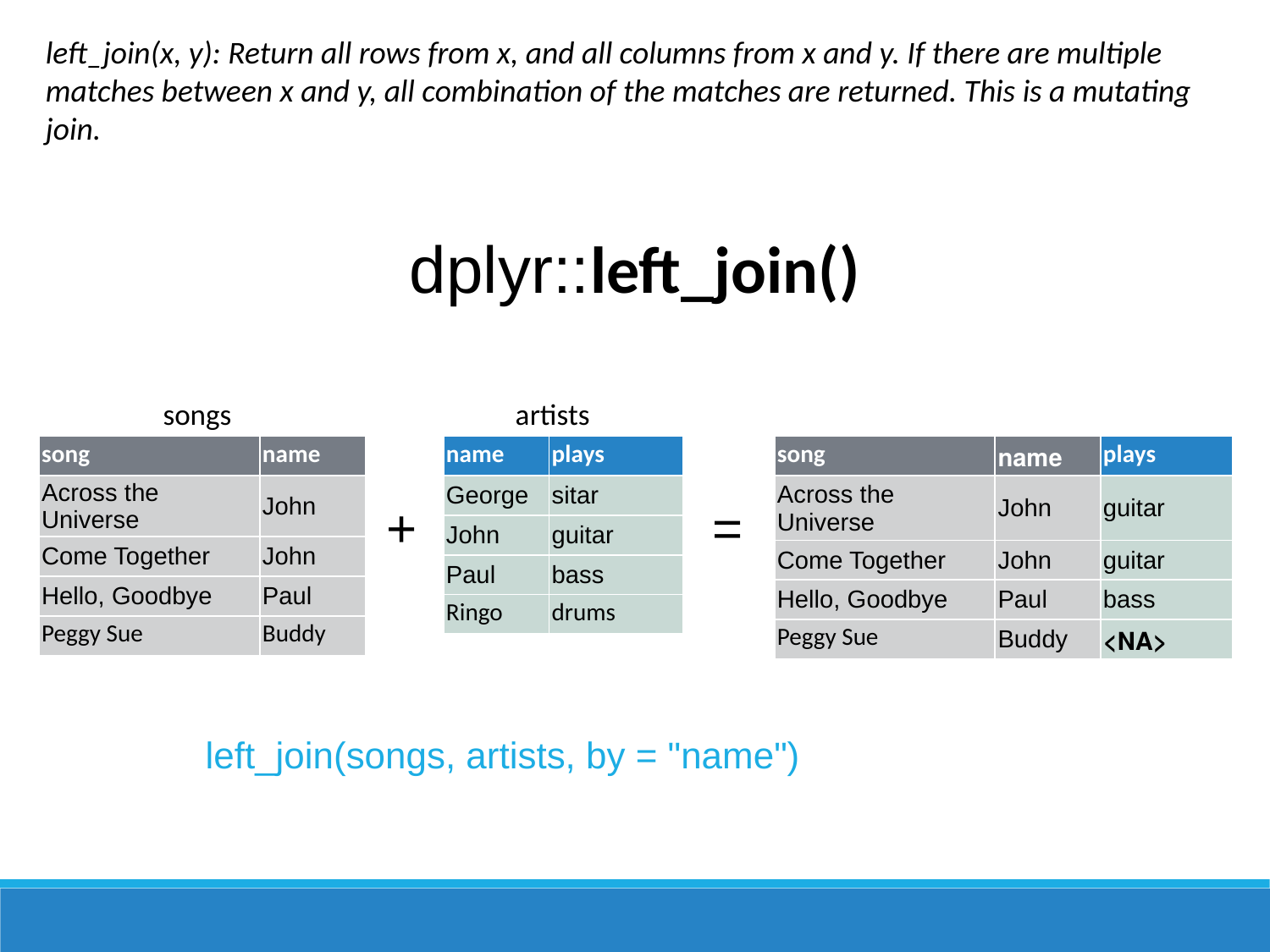

left_join(x, y): Return all rows from x, and all columns from x and y. If there are multiple matches between x and y, all combination of the matches are returned. This is a mutating join.
dplyr::left_join()
songs
artists
| song | name |
| --- | --- |
| Across the Universe | John |
| Come Together | John |
| Hello, Goodbye | Paul |
| Peggy Sue | Buddy |
| name | plays |
| --- | --- |
| George | sitar |
| John | guitar |
| Paul | bass |
| Ringo | drums |
| song | name | plays |
| --- | --- | --- |
| Across the Universe | John | guitar |
| Come Together | John | guitar |
| Hello, Goodbye | Paul | bass |
| Peggy Sue | Buddy | <NA> |
+
=
left_join(songs, artists, by = "name")